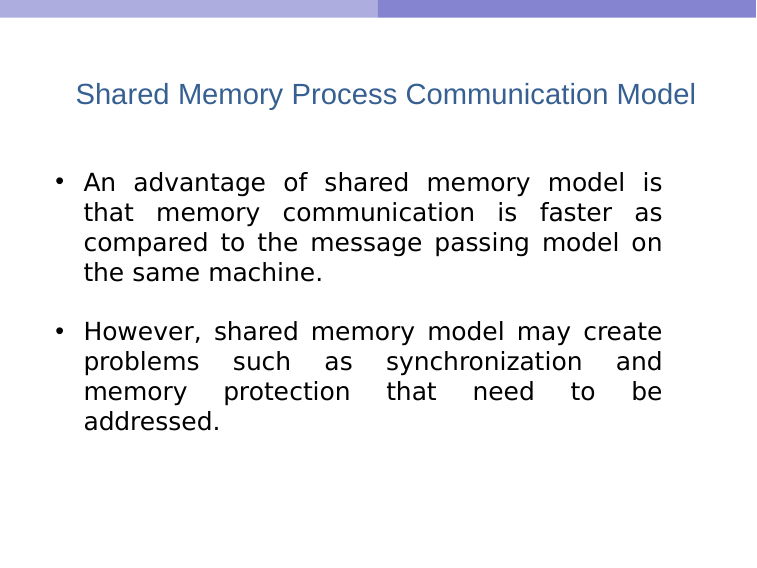

Shared Memory Process Communication Model
An advantage of shared memory model is that memory communication is faster as compared to the message passing model on the same machine.

However, shared memory model may create problems such as synchronization and memory protection that need to be addressed.